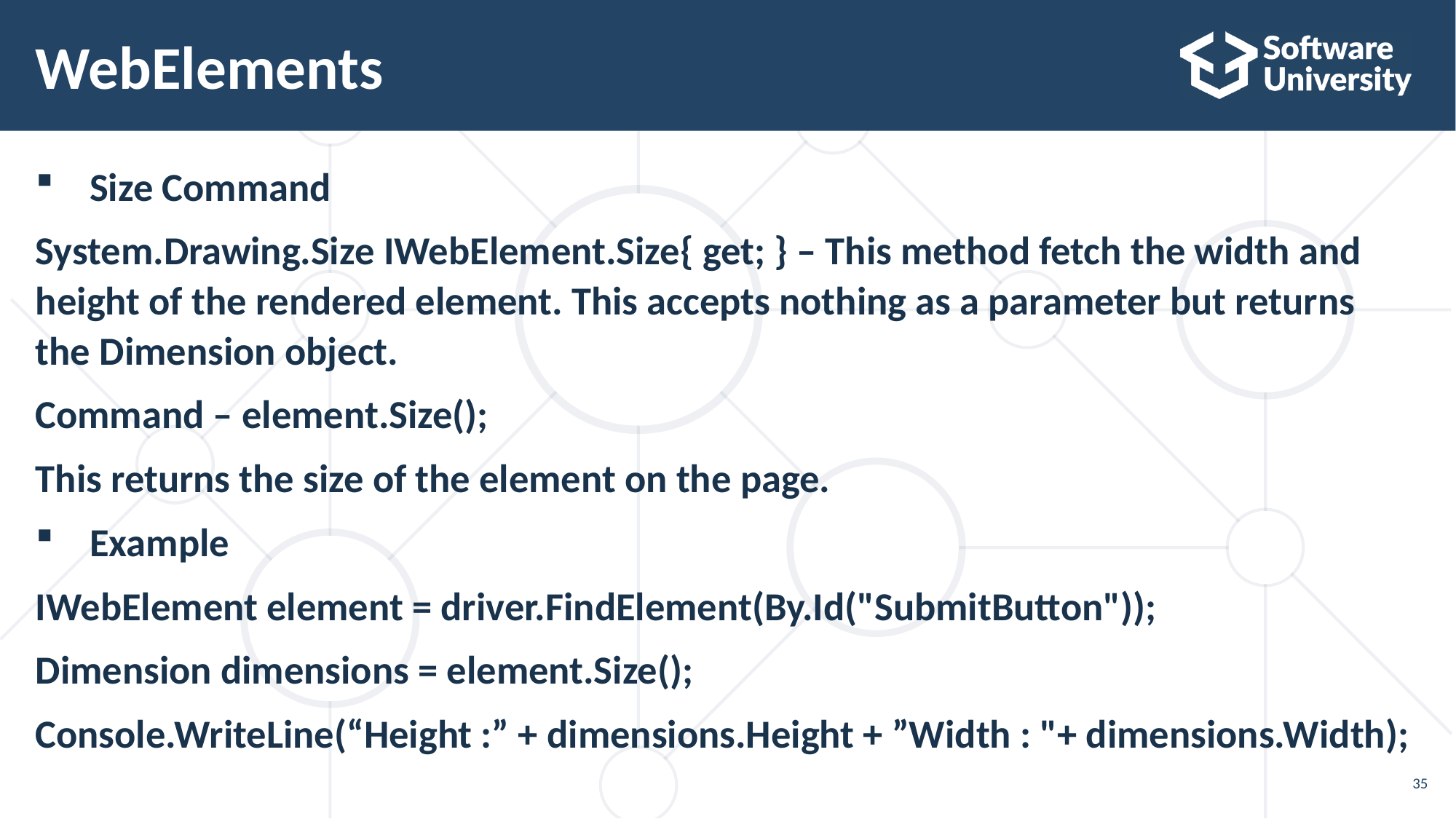

# WebElements
Size Command
System.Drawing.Size IWebElement.Size{ get; } – This method fetch the width and height of the rendered element. This accepts nothing as a parameter but returns the Dimension object.
Command – element.Size();
This returns the size of the element on the page.
Example
IWebElement element = driver.FindElement(By.Id("SubmitButton"));
Dimension dimensions = element.Size();
Console.WriteLine(“Height :” + dimensions.Height + ”Width : "+ dimensions.Width);
35